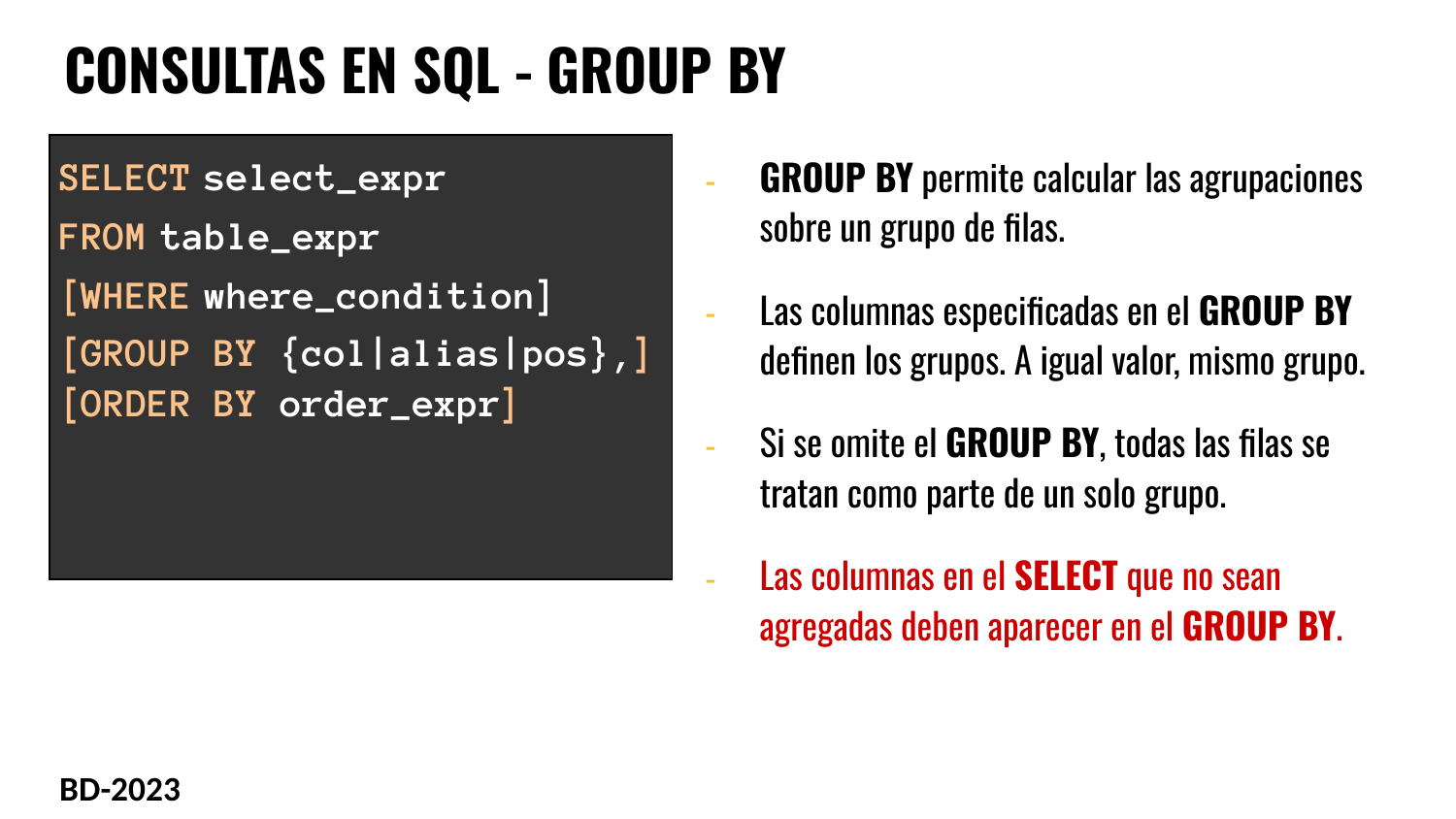

# CONSULTAS EN SQL - GROUP BY
| SELECT select\_expr FROM table\_expr [WHERE where\_condition] [GROUP BY {col|alias|pos},] [ORDER BY order\_expr] |
| --- |
GROUP BY permite calcular las agrupaciones sobre un grupo de filas.
Las columnas especificadas en el GROUP BY definen los grupos. A igual valor, mismo grupo.
Si se omite el GROUP BY, todas las filas se tratan como parte de un solo grupo.
Las columnas en el SELECT que no sean agregadas deben aparecer en el GROUP BY.

BD-2023